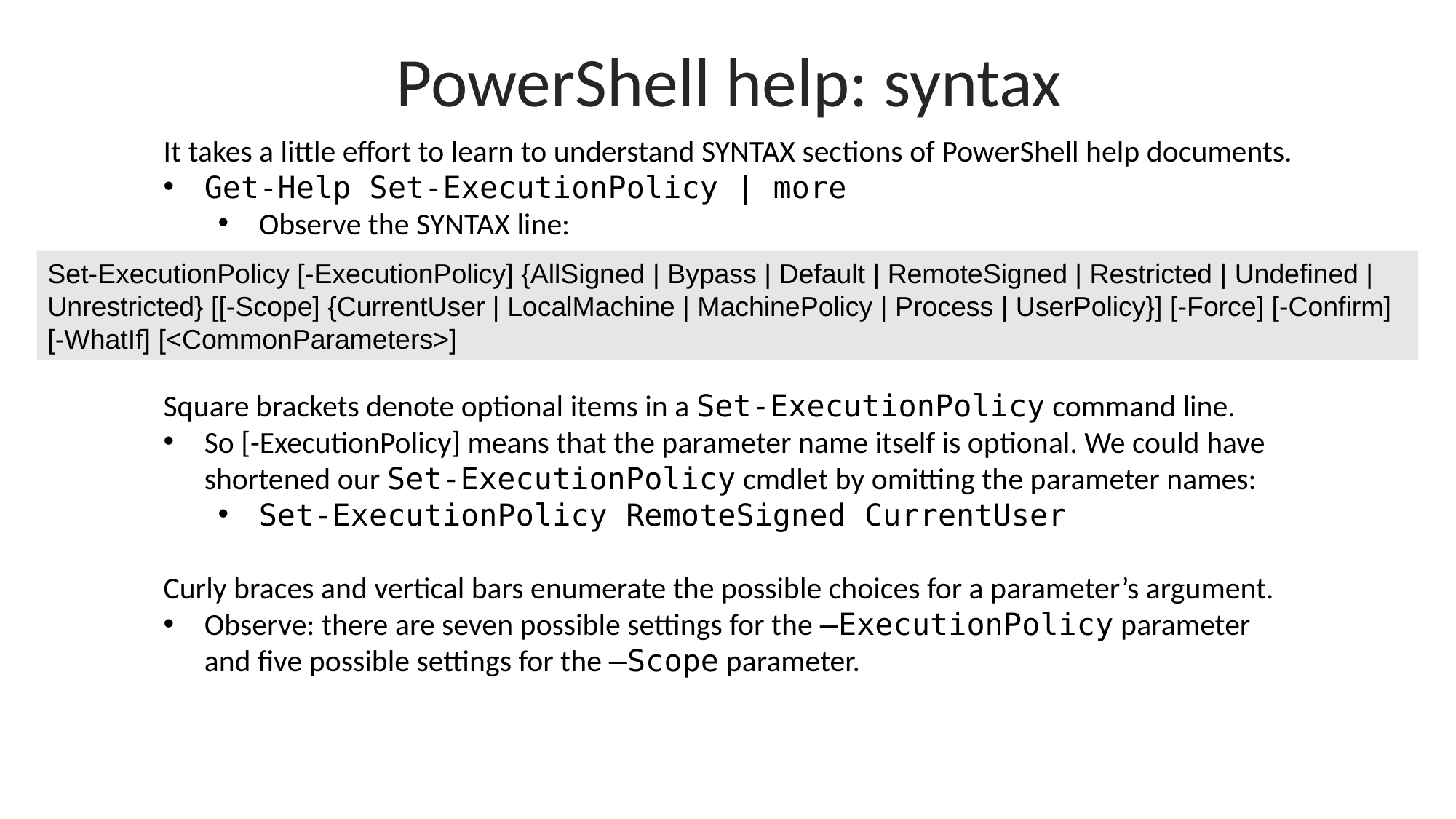

PowerShell help: syntax
It takes a little effort to learn to understand SYNTAX sections of PowerShell help documents.
Get-Help Set-ExecutionPolicy | more
Observe the SYNTAX line:

Square brackets denote optional items in a Set-ExecutionPolicy command line.
So [-ExecutionPolicy] means that the parameter name itself is optional. We could have shortened our Set-ExecutionPolicy cmdlet by omitting the parameter names:
Set-ExecutionPolicy RemoteSigned CurrentUser

Curly braces and vertical bars enumerate the possible choices for a parameter’s argument.
Observe: there are seven possible settings for the –ExecutionPolicy parameter and five possible settings for the –Scope parameter.

Set-ExecutionPolicy [-ExecutionPolicy] {AllSigned | Bypass | Default | RemoteSigned | Restricted | Undefined | Unrestricted} [[-Scope] {CurrentUser | LocalMachine | MachinePolicy | Process | UserPolicy}] [-Force] [-Confirm] [-WhatIf] [<CommonParameters>]